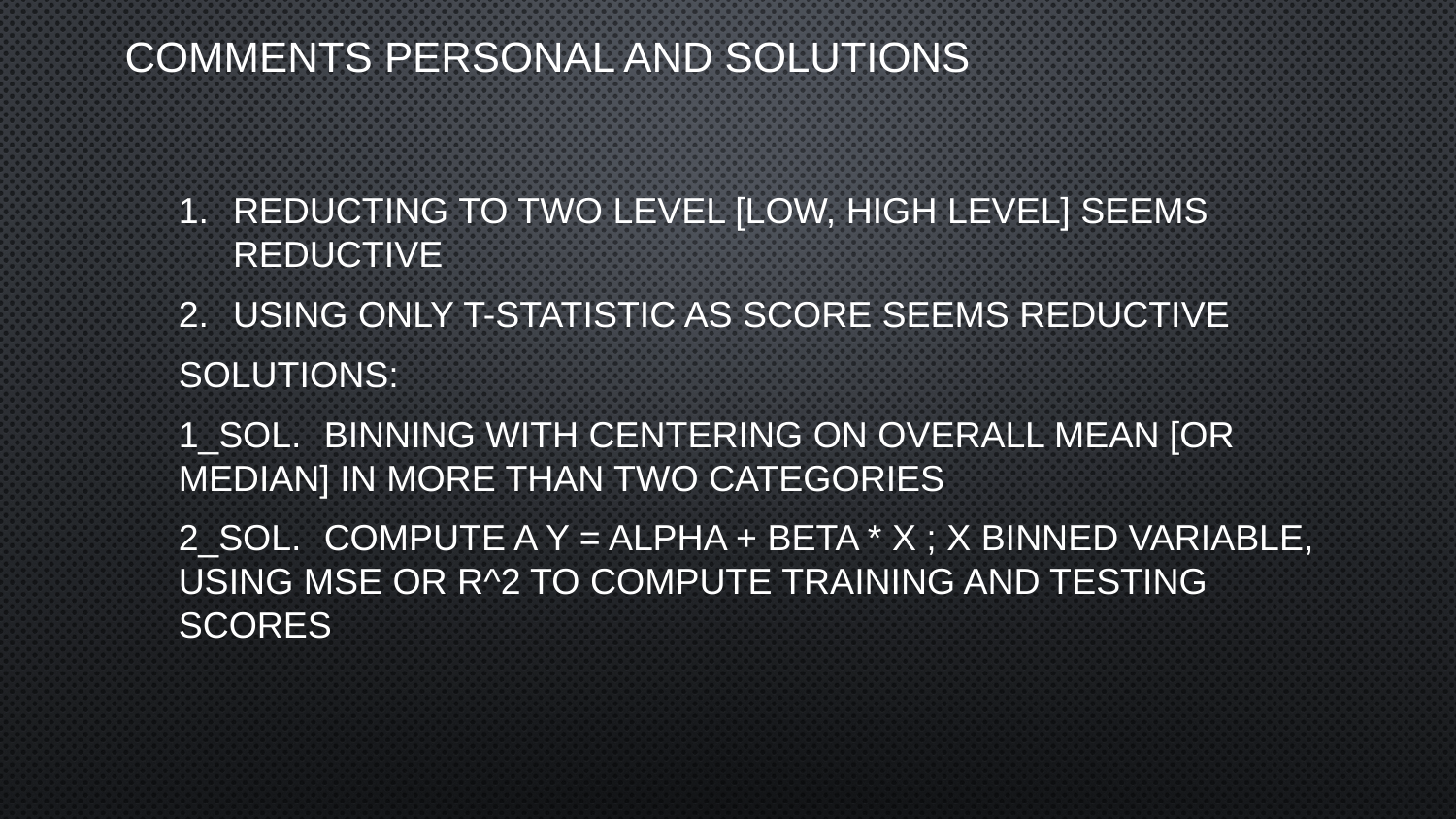

# comments personal and solutions
reducting to two level [low, high level] seems reductive
using only t-statistic as score seems reductive
SOLUTIONS:
1_SOL.	Binning with centering on overall mean [or median] in more than two categories
2_SOL.	Compute a y = alpha + beta * x ; x binned variable, using mse or R^2 to compute training and testing scores

7